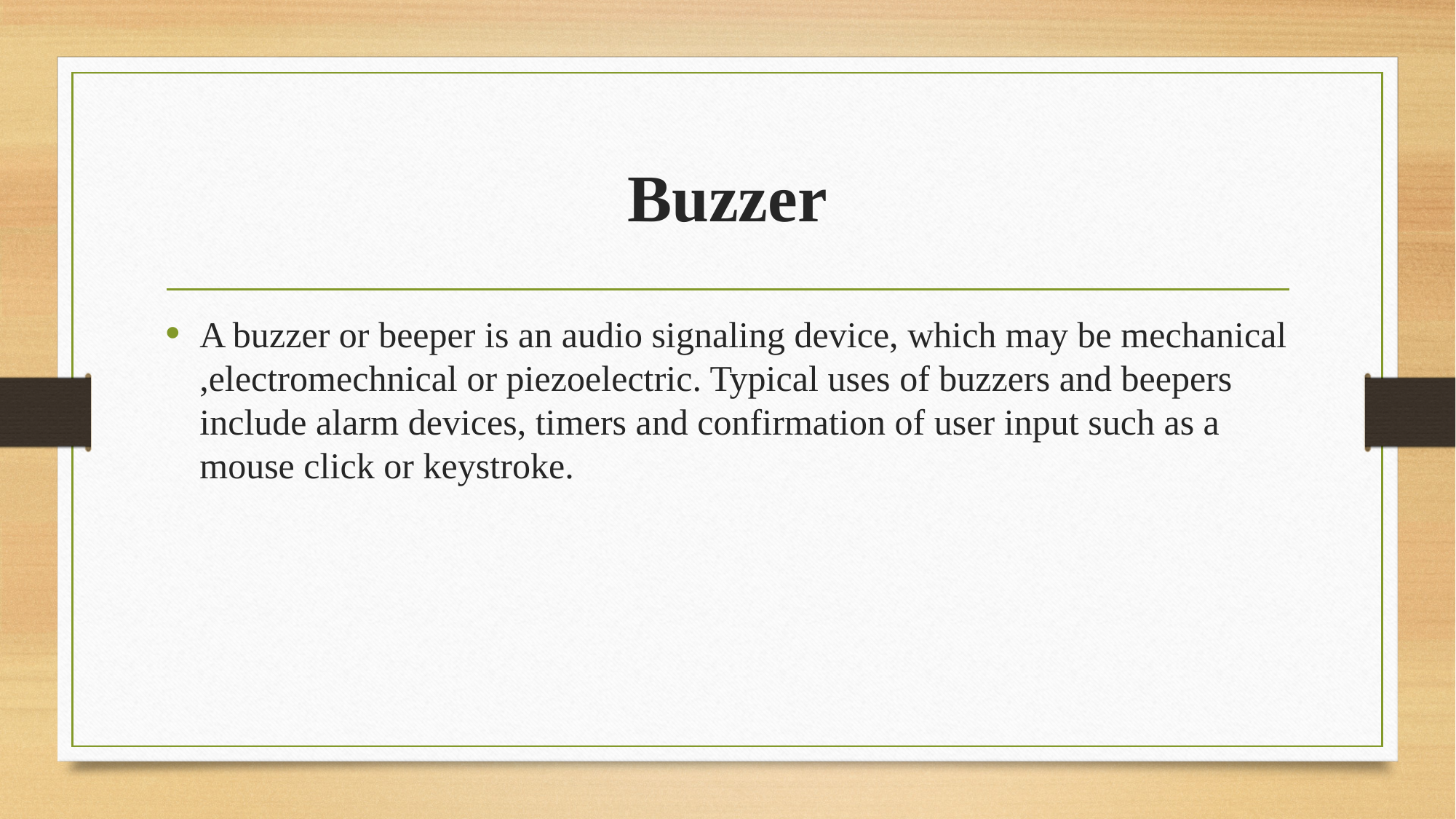

# Buzzer
A buzzer or beeper is an audio signaling device, which may be mechanical ,electromechnical or piezoelectric. Typical uses of buzzers and beepers include alarm devices, timers and confirmation of user input such as a mouse click or keystroke.